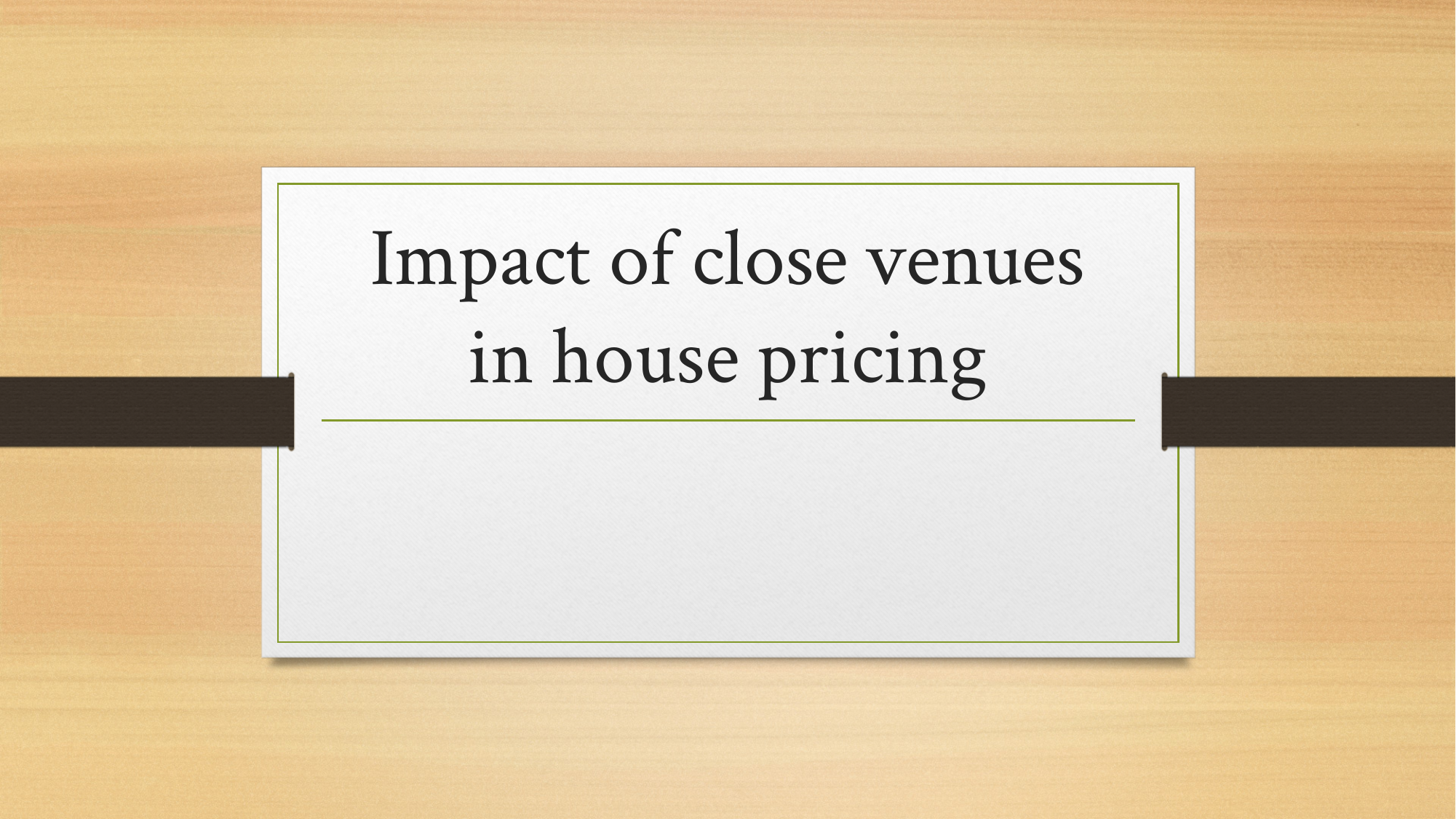

# Impact of close venues in house pricing